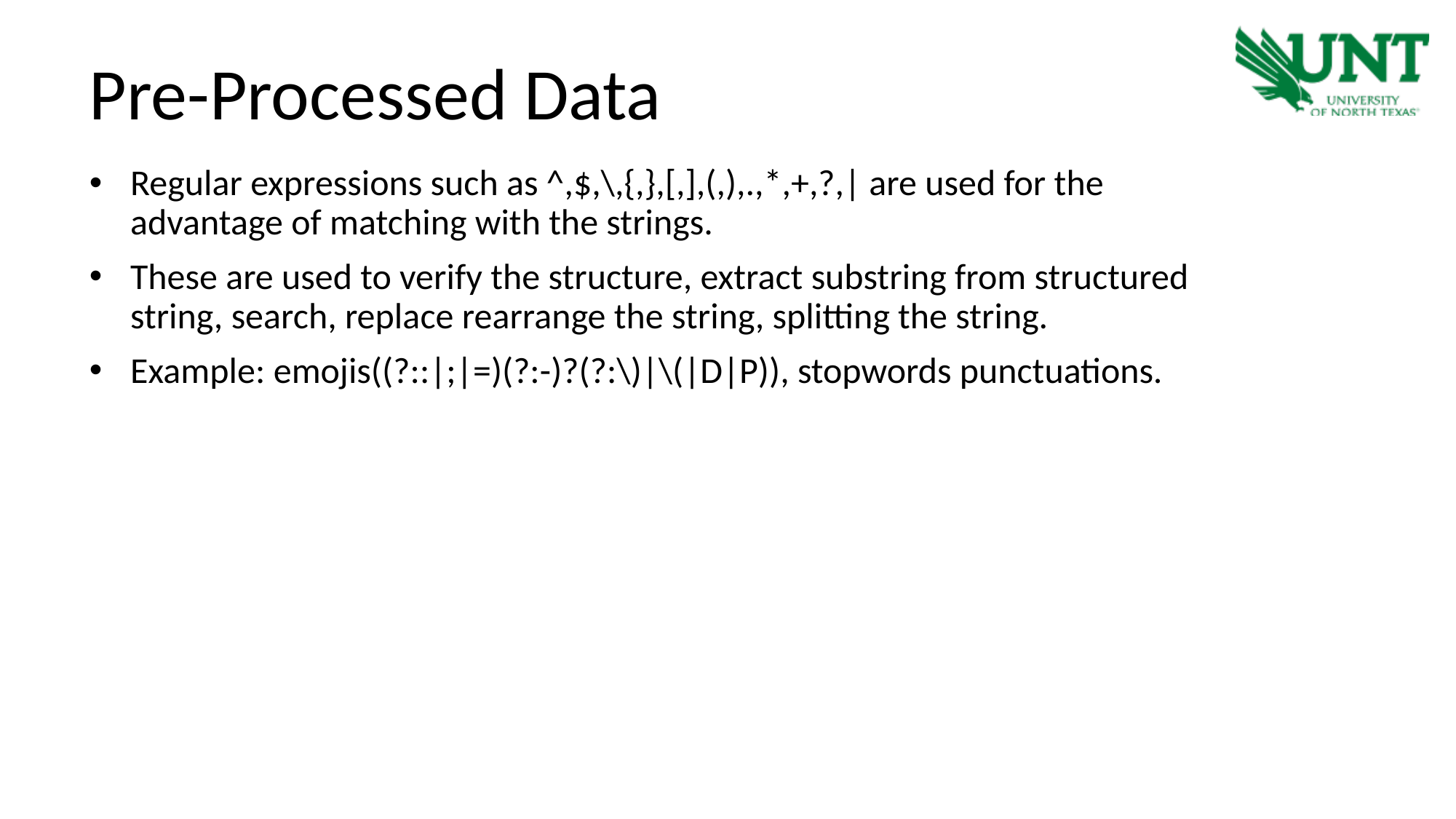

Pre-Processed Data
Regular expressions such as ^,$,\,{,},[,],(,),.,*,+,?,| are used for the advantage of matching with the strings.
These are used to verify the structure, extract substring from structured string, search, replace rearrange the string, splitting the string.
Example: emojis((?::|;|=)(?:-)?(?:\)|\(|D|P)), stopwords punctuations.